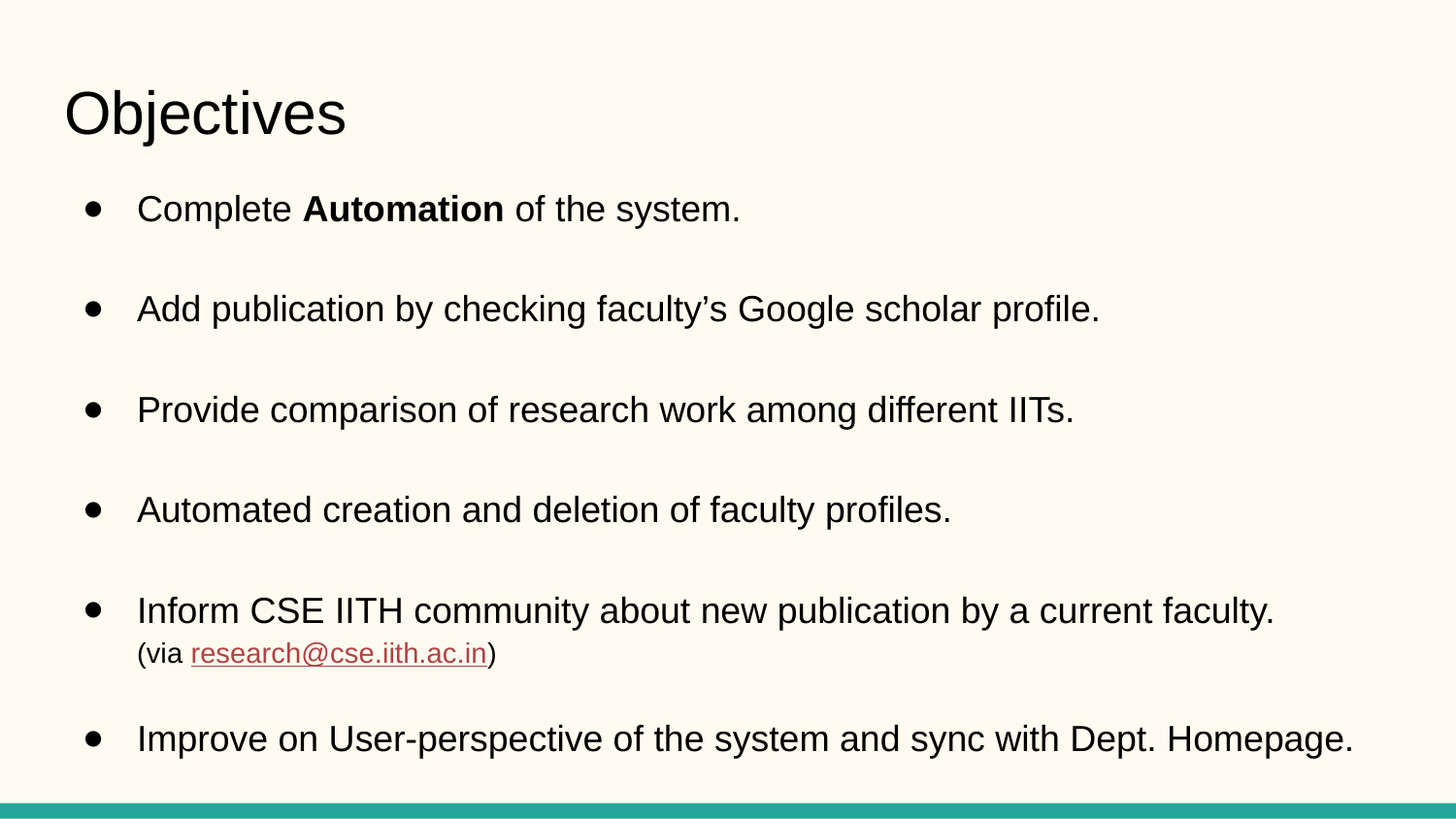

# Objectives
Complete Automation of the system.

Add publication by checking faculty’s Google scholar profile.

Provide comparison of research work among different IITs.
Automated creation and deletion of faculty profiles.
Inform CSE IITH community about new publication by a current faculty.
(via research@cse.iith.ac.in)
Improve on User-perspective of the system and sync with Dept. Homepage.